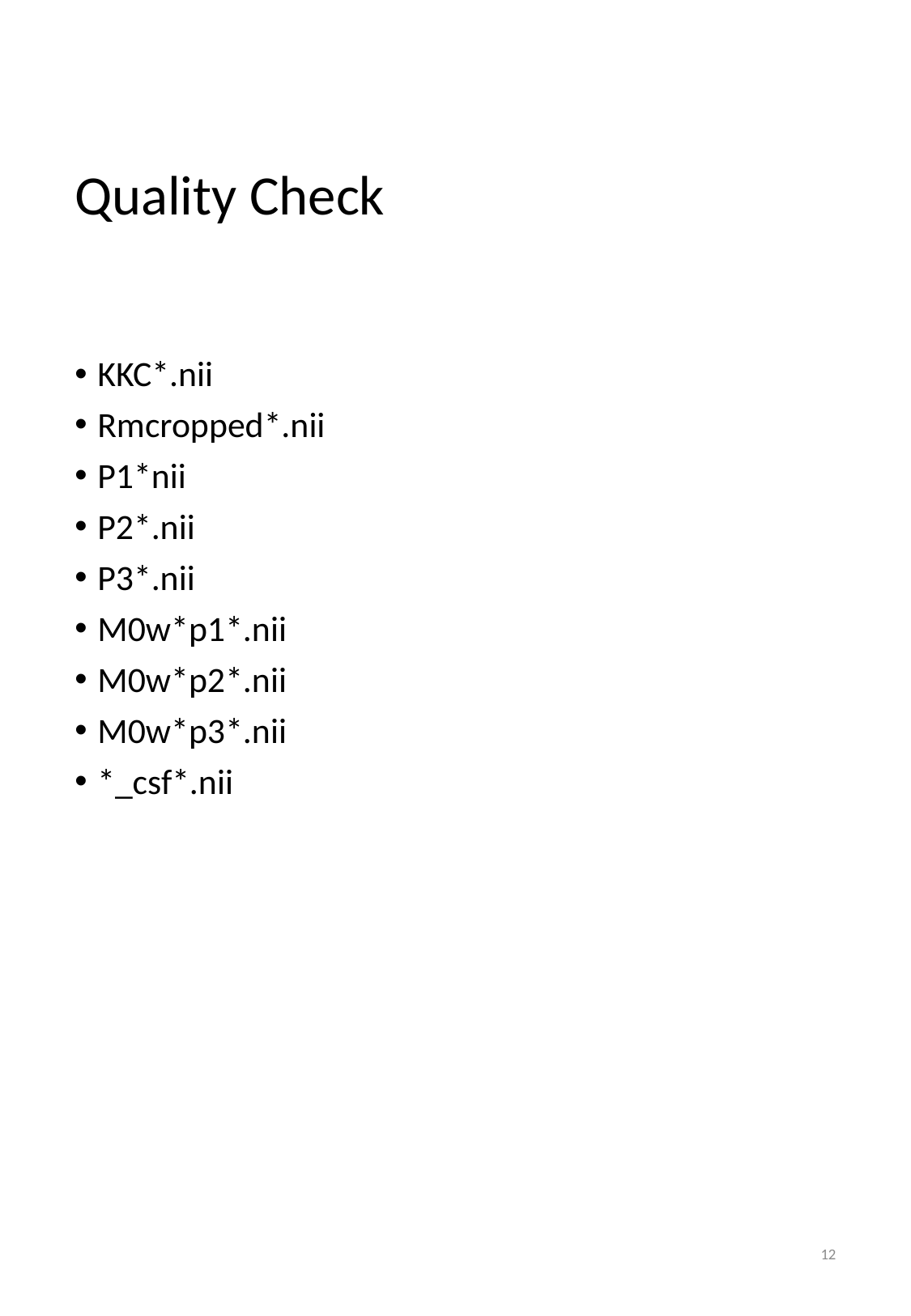

# Quality Check
KKC*.nii
Rmcropped*.nii
P1*nii
P2*.nii
P3*.nii
M0w*p1*.nii
M0w*p2*.nii
M0w*p3*.nii
*_csf*.nii
12